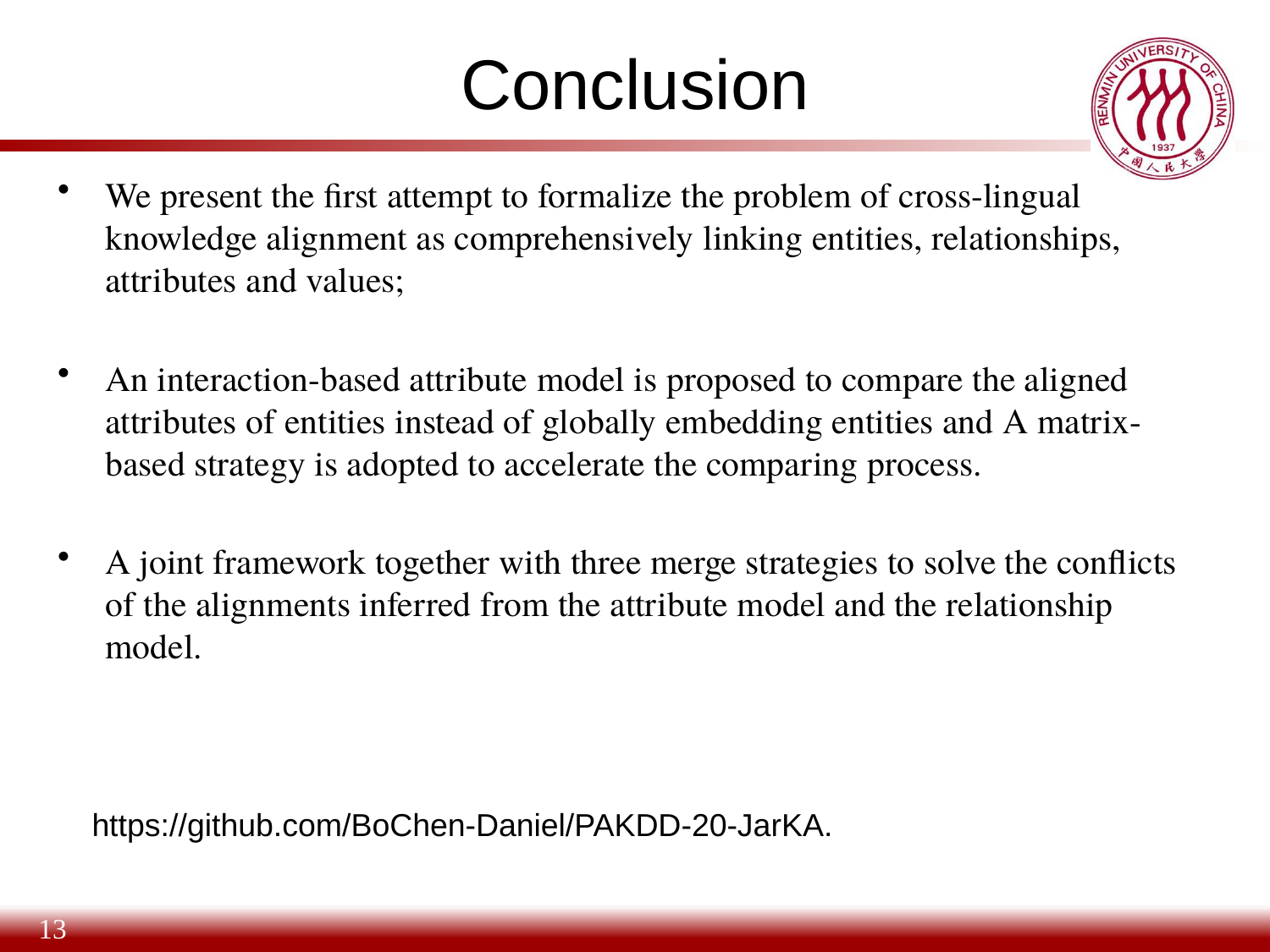

# Conclusion
We present the first attempt to formalize the problem of cross-lingual knowledge alignment as comprehensively linking entities, relationships, attributes and values;

An interaction-based attribute model is proposed to compare the aligned attributes of entities instead of globally embedding entities and A matrix-based strategy is adopted to accelerate the comparing process.

A joint framework together with three merge strategies to solve the conflicts of the alignments inferred from the attribute model and the relationship model.

https://github.com/BoChen-Daniel/PAKDD-20-JarKA.